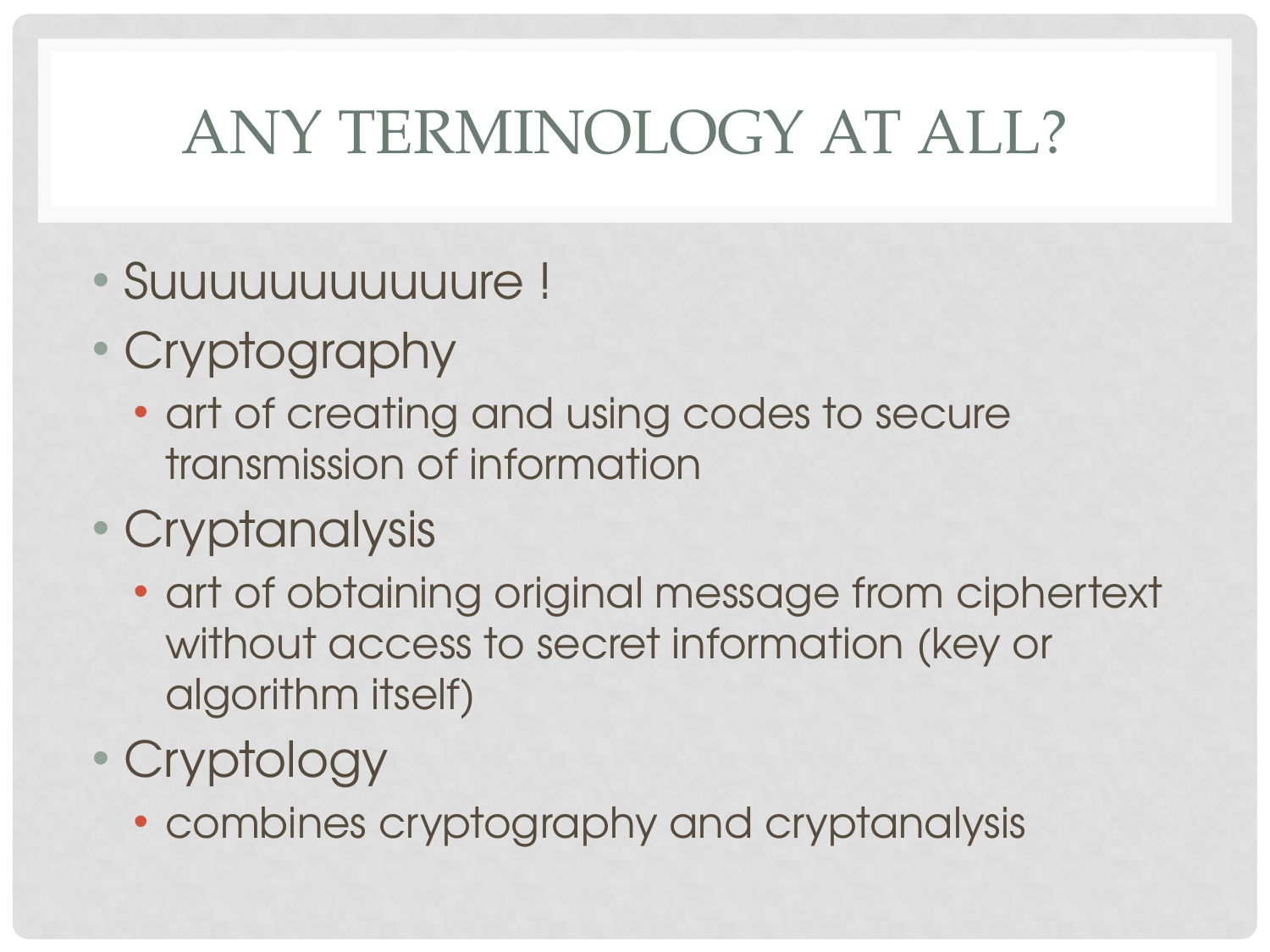

# ANY TERMINOLOGY AT ALL?
Suuuuuuuuuuure !
Cryptography
art of creating and using codes to secure transmission of information
Cryptanalysis
art of obtaining original message from ciphertext without access to secret information (key or algorithm itself)
Cryptology
combines cryptography and cryptanalysis